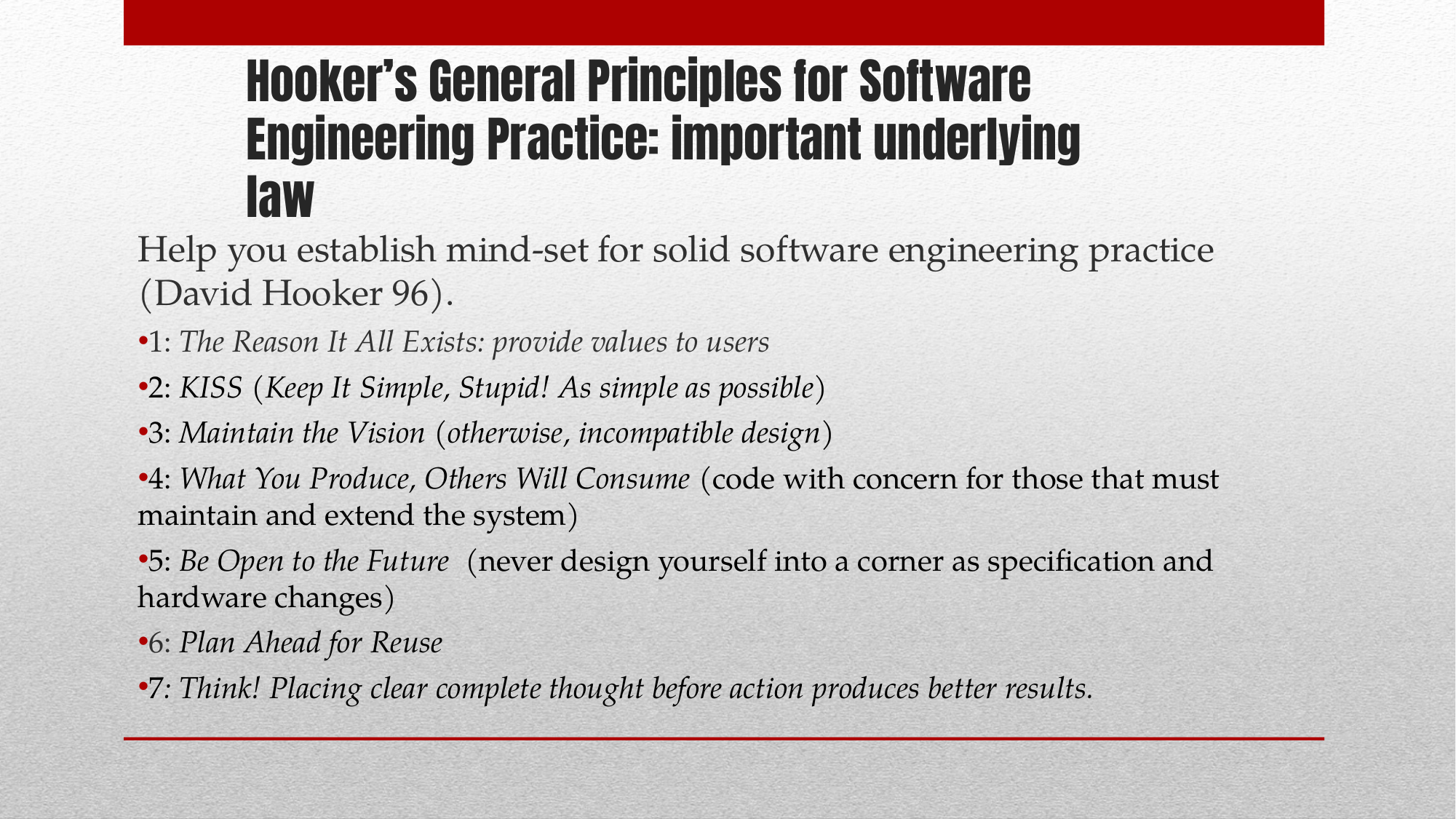

# Hooker’s General Principles for Software Engineering Practice: important underlying law
Help you establish mind-set for solid software engineering practice (David Hooker 96).
1: The Reason It All Exists: provide values to users
2: KISS (Keep It Simple, Stupid! As simple as possible)
3: Maintain the Vision (otherwise, incompatible design)
4: What You Produce, Others Will Consume (code with concern for those that must maintain and extend the system)
5: Be Open to the Future  (never design yourself into a corner as specification and hardware changes)
6: Plan Ahead for Reuse
7: Think! Placing clear complete thought before action produces better results.